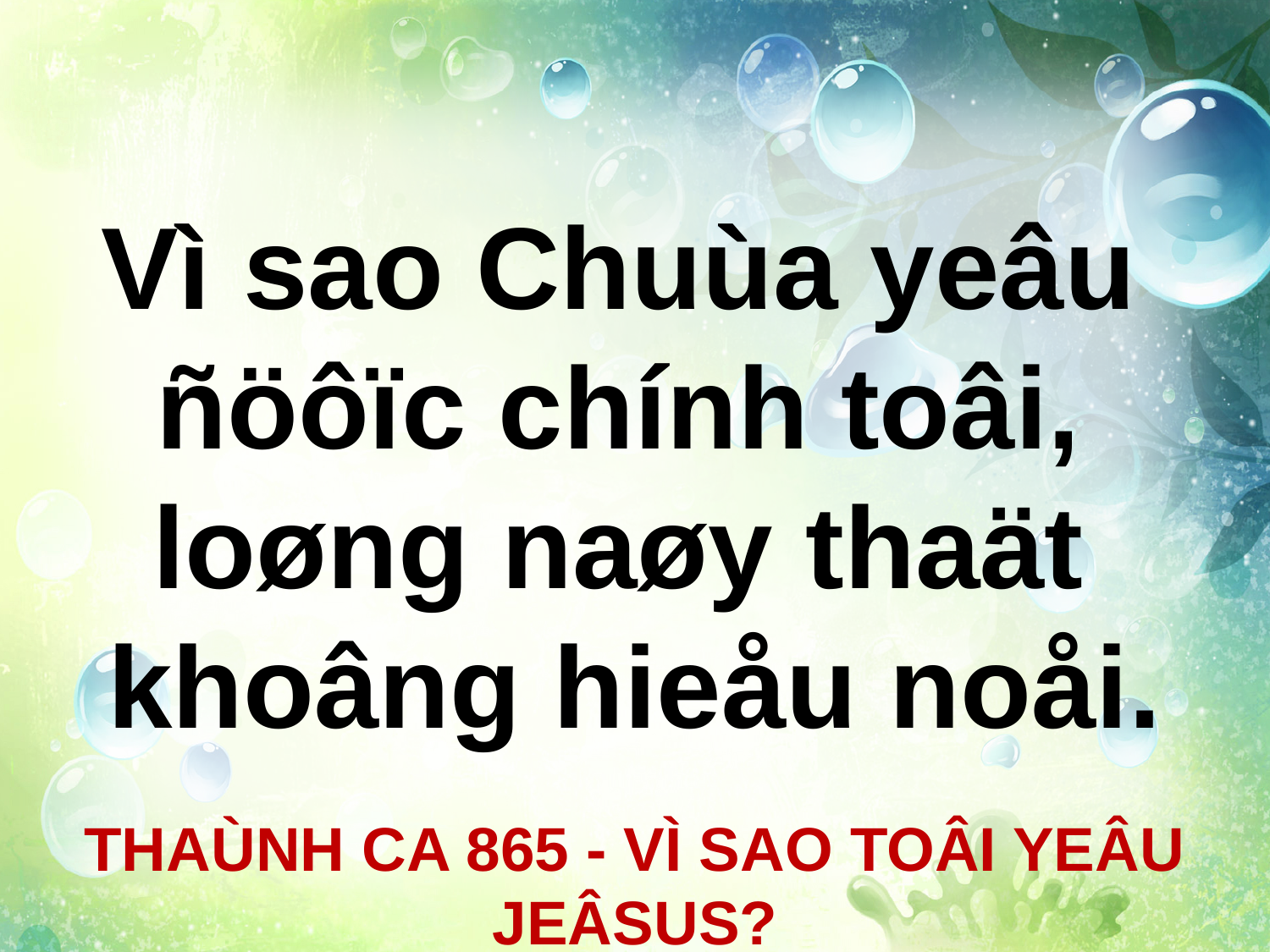

Vì sao Chuùa yeâu
ñöôïc chính toâi,
loøng naøy thaät
khoâng hieåu noåi.
THAÙNH CA 865 - VÌ SAO TOÂI YEÂU JEÂSUS?